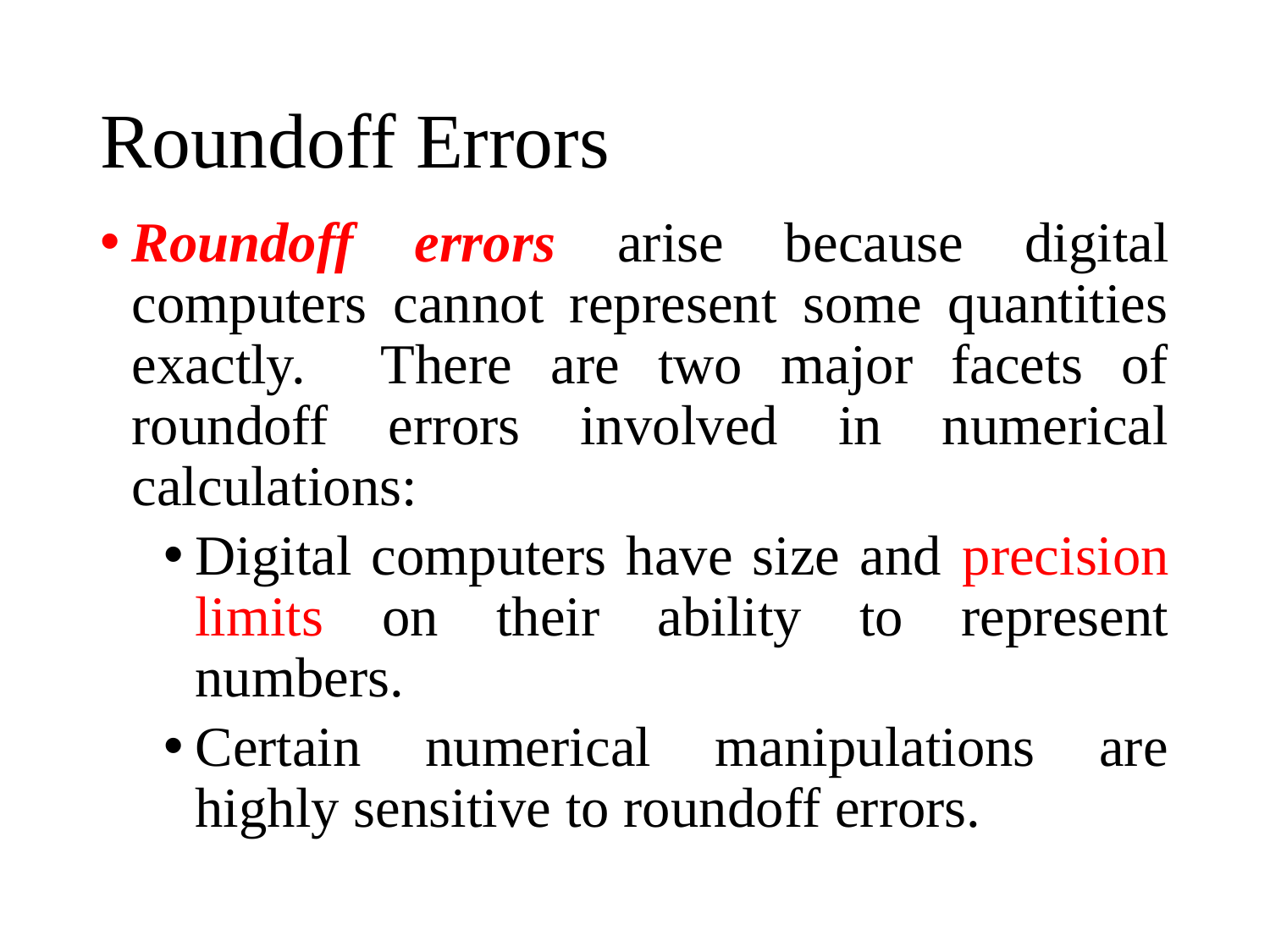

# Roundoff Errors
Roundoff errors arise because digital computers cannot represent some quantities exactly.  There are two major facets of roundoff errors involved in numerical calculations:
Digital computers have size and precision limits on their ability to represent numbers.
Certain numerical manipulations are highly sensitive to roundoff errors.